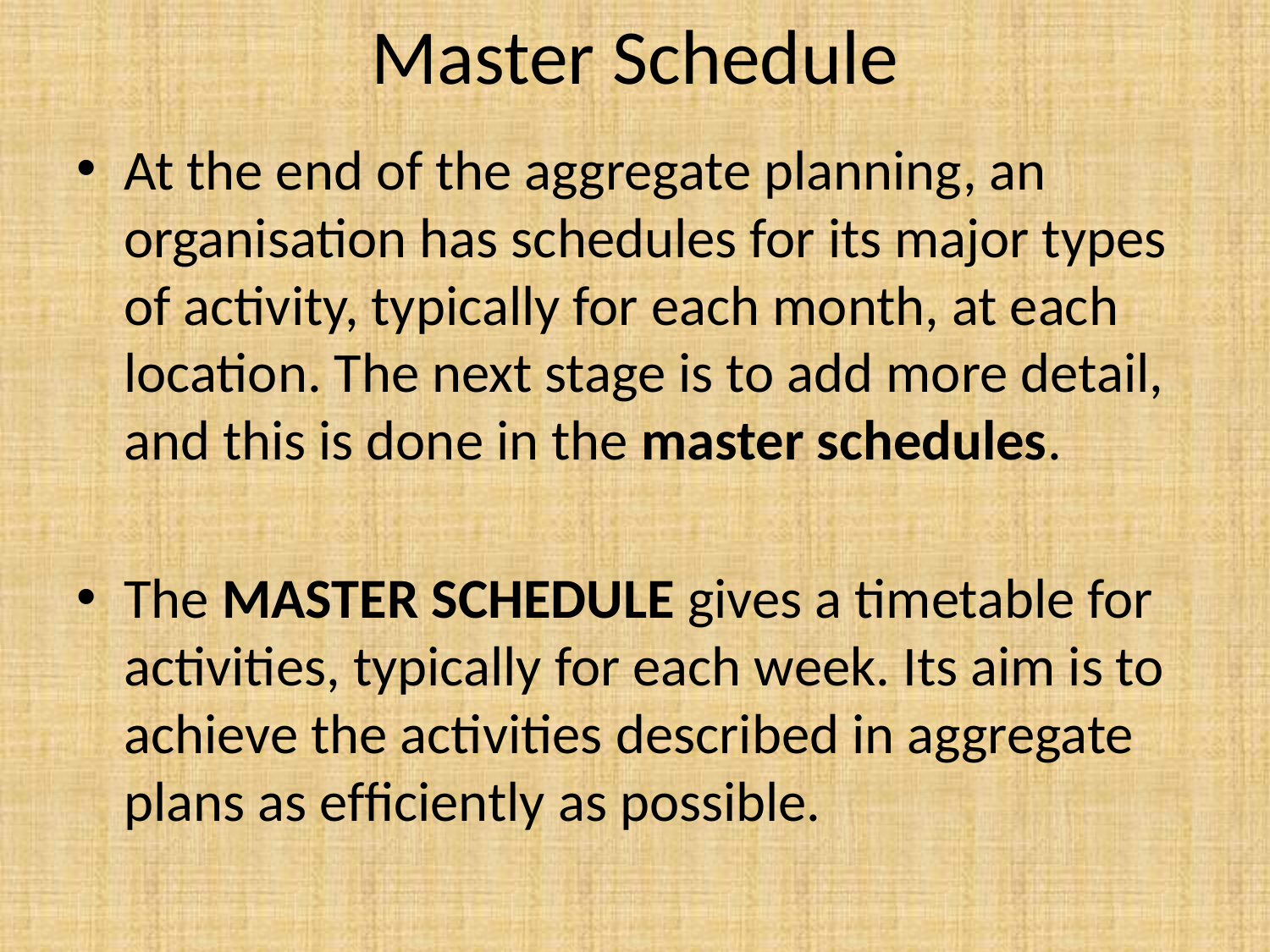

# Master Schedule
At the end of the aggregate planning, an organisation has schedules for its major types of activity, typically for each month, at each location. The next stage is to add more detail, and this is done in the master schedules.

The MASTER SCHEDULE gives a timetable for activities, typically for each week. Its aim is to achieve the activities described in aggregate plans as efﬁciently as possible.